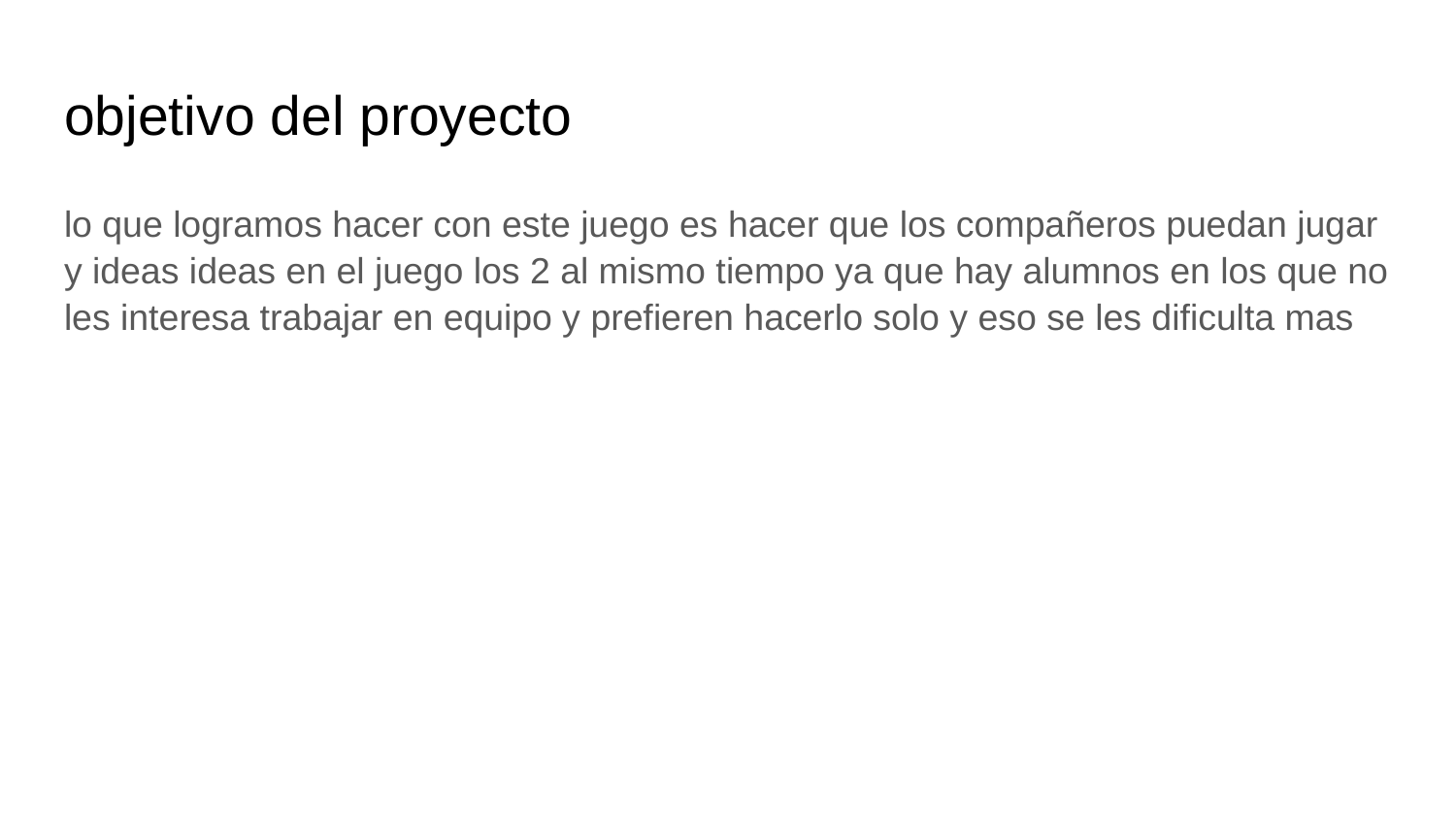

# objetivo del proyecto
lo que logramos hacer con este juego es hacer que los compañeros puedan jugar y ideas ideas en el juego los 2 al mismo tiempo ya que hay alumnos en los que no les interesa trabajar en equipo y prefieren hacerlo solo y eso se les dificulta mas